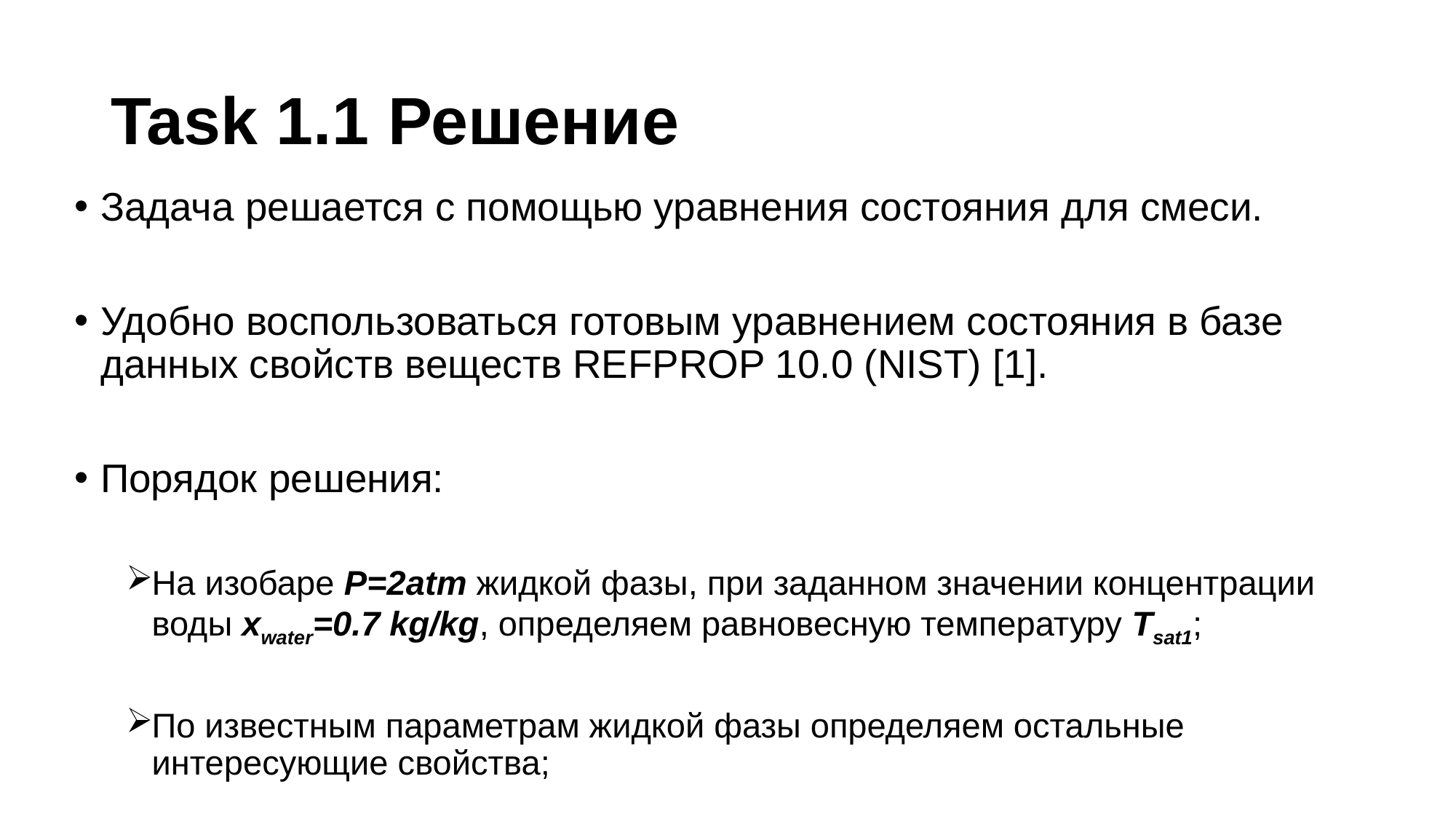

# Task 1.1 Решение
Задача решается с помощью уравнения состояния для смеси.

Удобно воспользоваться готовым уравнением состояния в базе данных свойств веществ REFPROP 10.0 (NIST) [1].

Порядок решения:

На изобаре P=2atm жидкой фазы, при заданном значении концентрации воды xwater=0.7 kg/kg, определяем равновесную температуру Tsat1;

По известным параметрам жидкой фазы определяем остальные интересующие свойства;